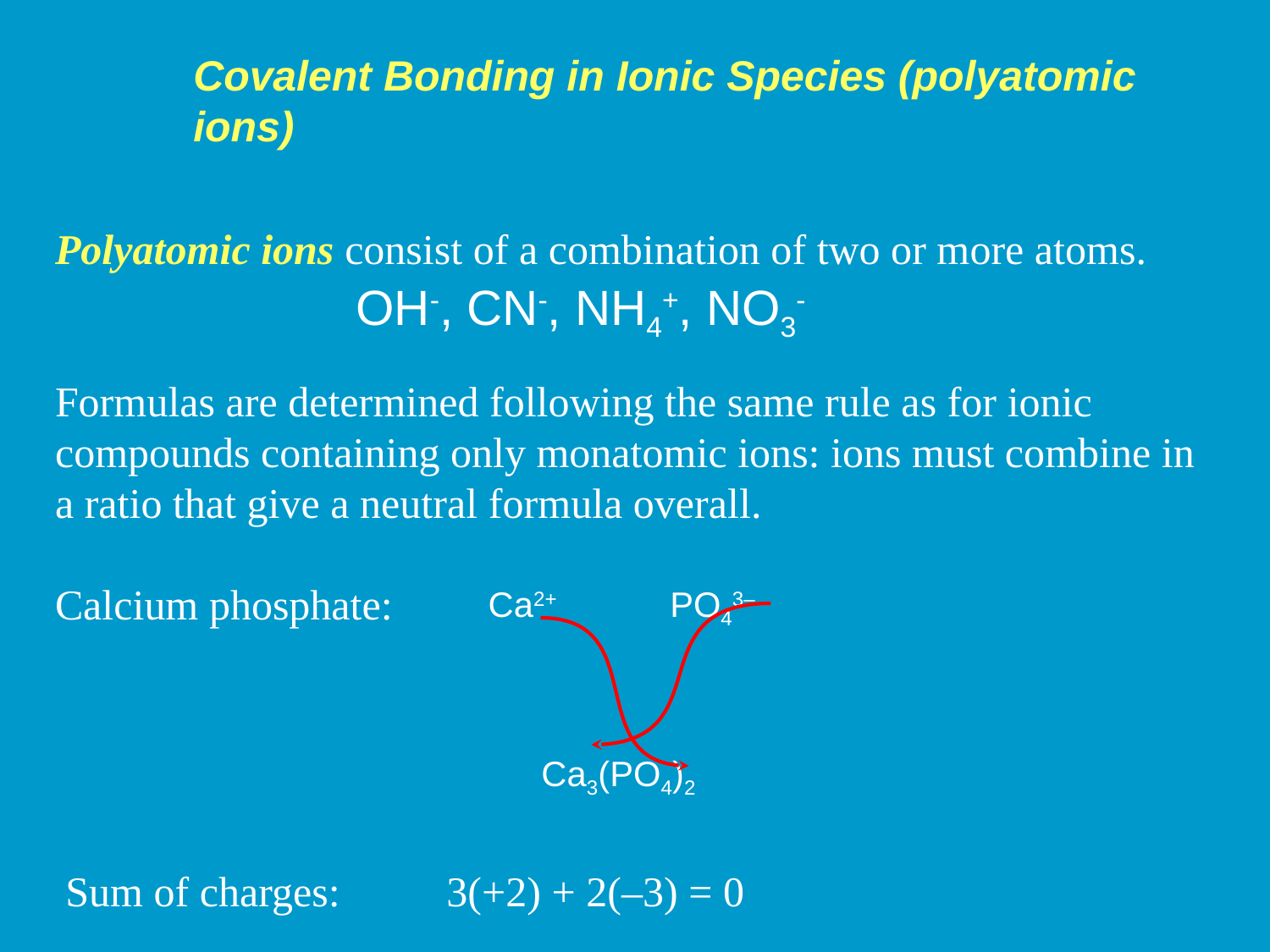

# Covalent Bonding in Ionic Species (polyatomic ions)
Polyatomic ions consist of a combination of two or more atoms.

Formulas are determined following the same rule as for ionic compounds containing only monatomic ions: ions must combine in a ratio that give a neutral formula overall.

Calcium phosphate:

OH-, CN-, NH4+, NO3-
Ca2+

PO43–

 Ca3(PO4)2
Sum of charges:	3(+2) + 2(–3) = 0